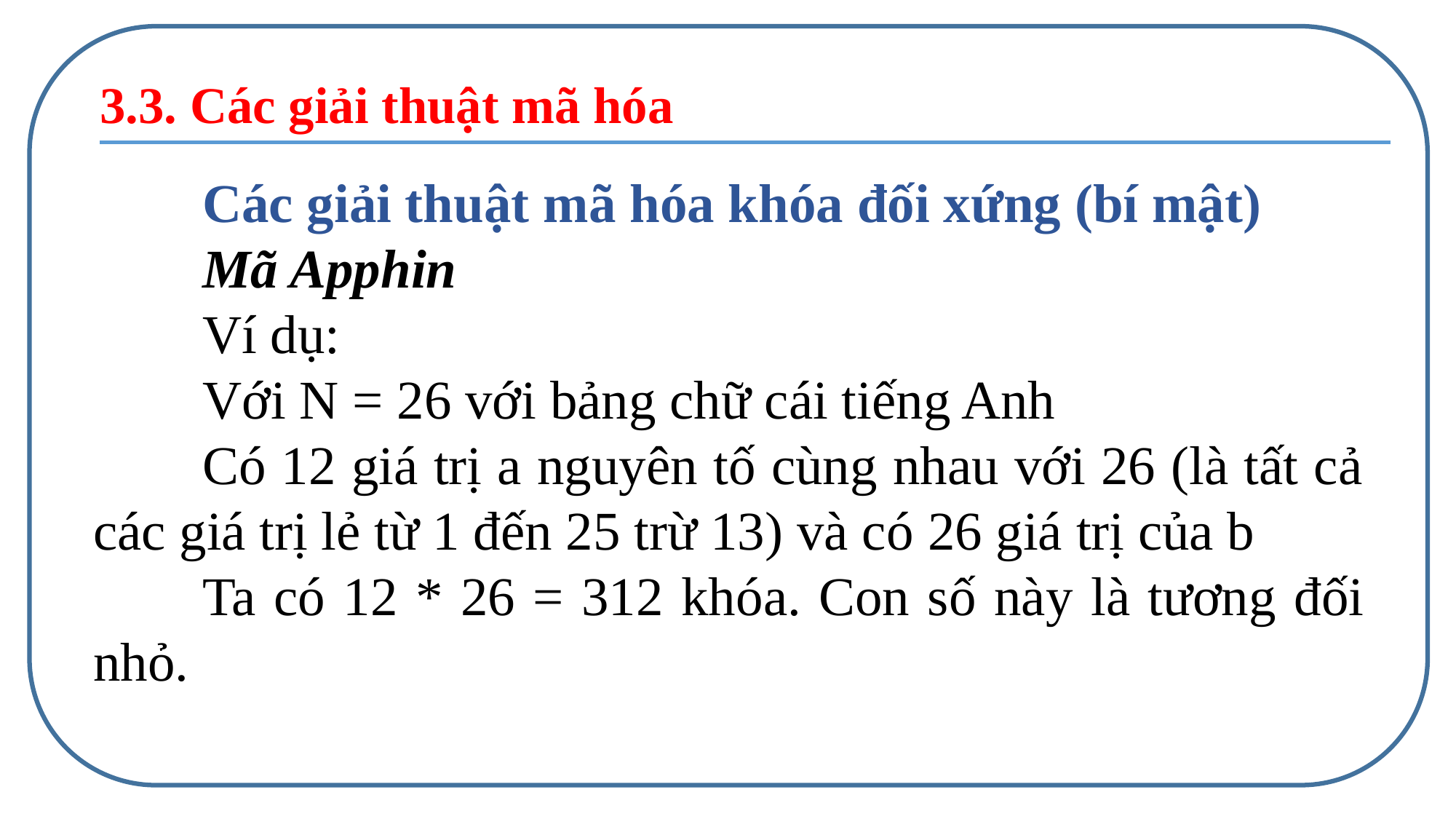

3.3. Các giải thuật mã hóa
	Các giải thuật mã hóa khóa đối xứng (bí mật)
	Mã Apphin
	Ví dụ:
	Với N = 26 với bảng chữ cái tiếng Anh
	Có 12 giá trị a nguyên tố cùng nhau với 26 (là tất cả các giá trị lẻ từ 1 đến 25 trừ 13) và có 26 giá trị của b
	Ta có 12 * 26 = 312 khóa. Con số này là tương đối nhỏ.